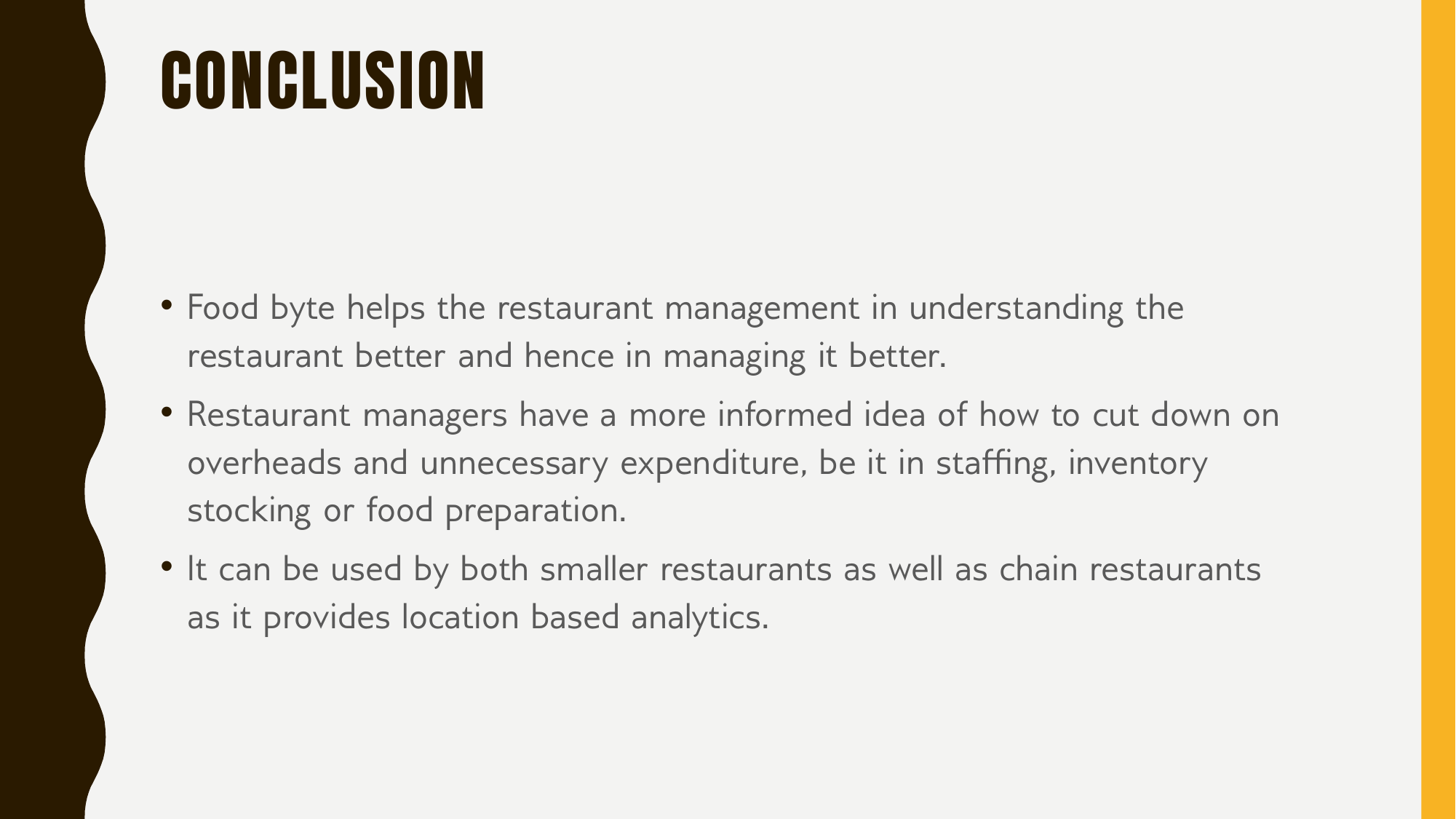

# Conclusion
Food byte helps the restaurant management in understanding the restaurant better and hence in managing it better.
Restaurant managers have a more informed idea of how to cut down on overheads and unnecessary expenditure, be it in staffing, inventory stocking or food preparation.
It can be used by both smaller restaurants as well as chain restaurants as it provides location based analytics.